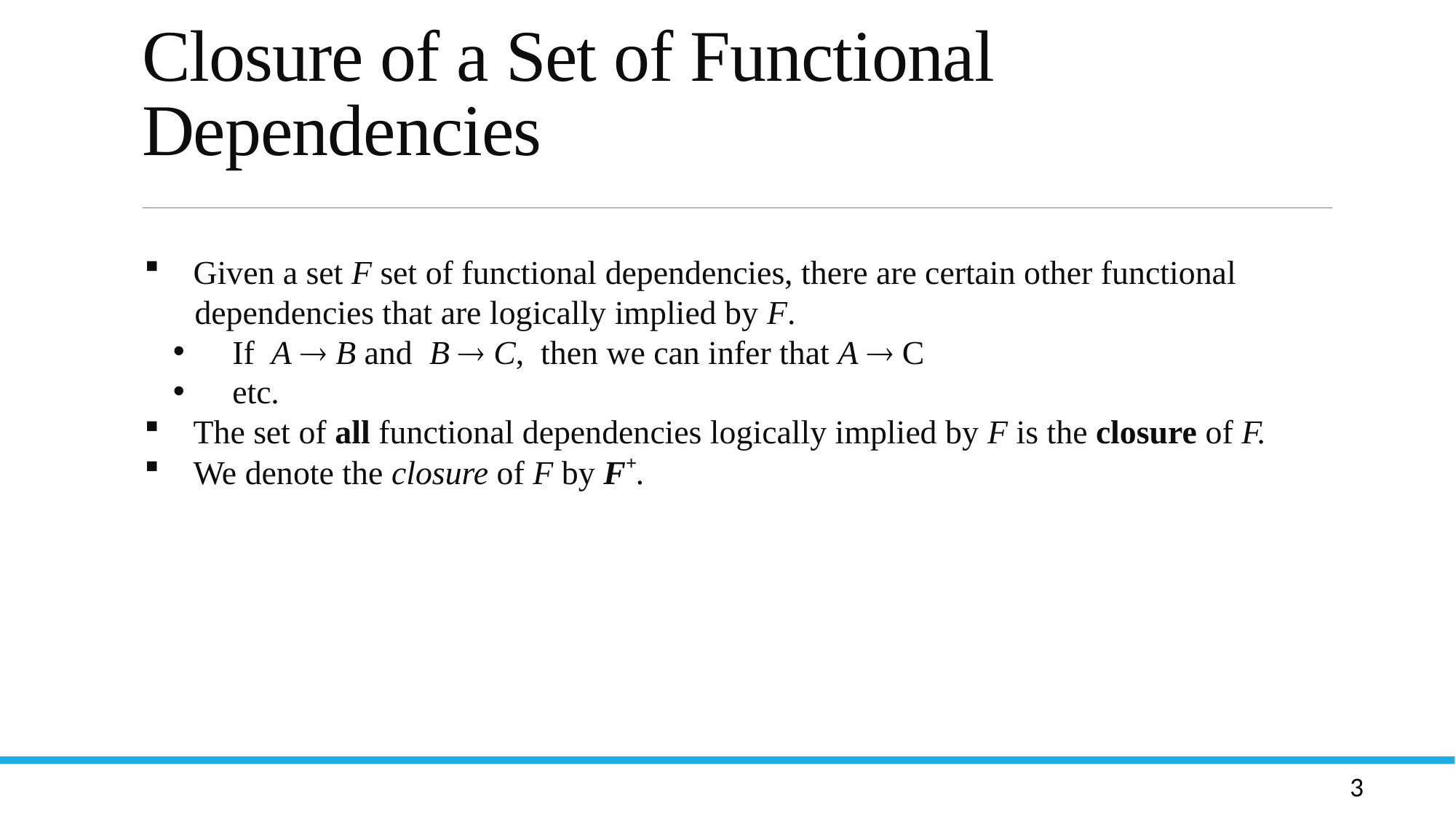

# Closure of a Set of Functional Dependencies

Let R be a relation schema and let R1 and R2 form a decomposition of R . That is R = R1  U R2
We say that the decomposition if there is no loss of information by replacing  R with the two relation schemas R1  U R2
Formally,
             ∏ R1 (r)     ∏ R2 (r) = r
And,  conversely a decomposition is lossy if
     r  ⊂  ∏ R1 (r)     ∏ R2 (r) = r

    Given a set F set of functional dependencies, there are certain other functional
      dependencies that are logically implied by F.
    If  A → B and  B → C,  then we can infer that A → C
    etc.
    The set of all functional dependencies logically implied by F is the closure of F.
    We denote the closure of F by F+.